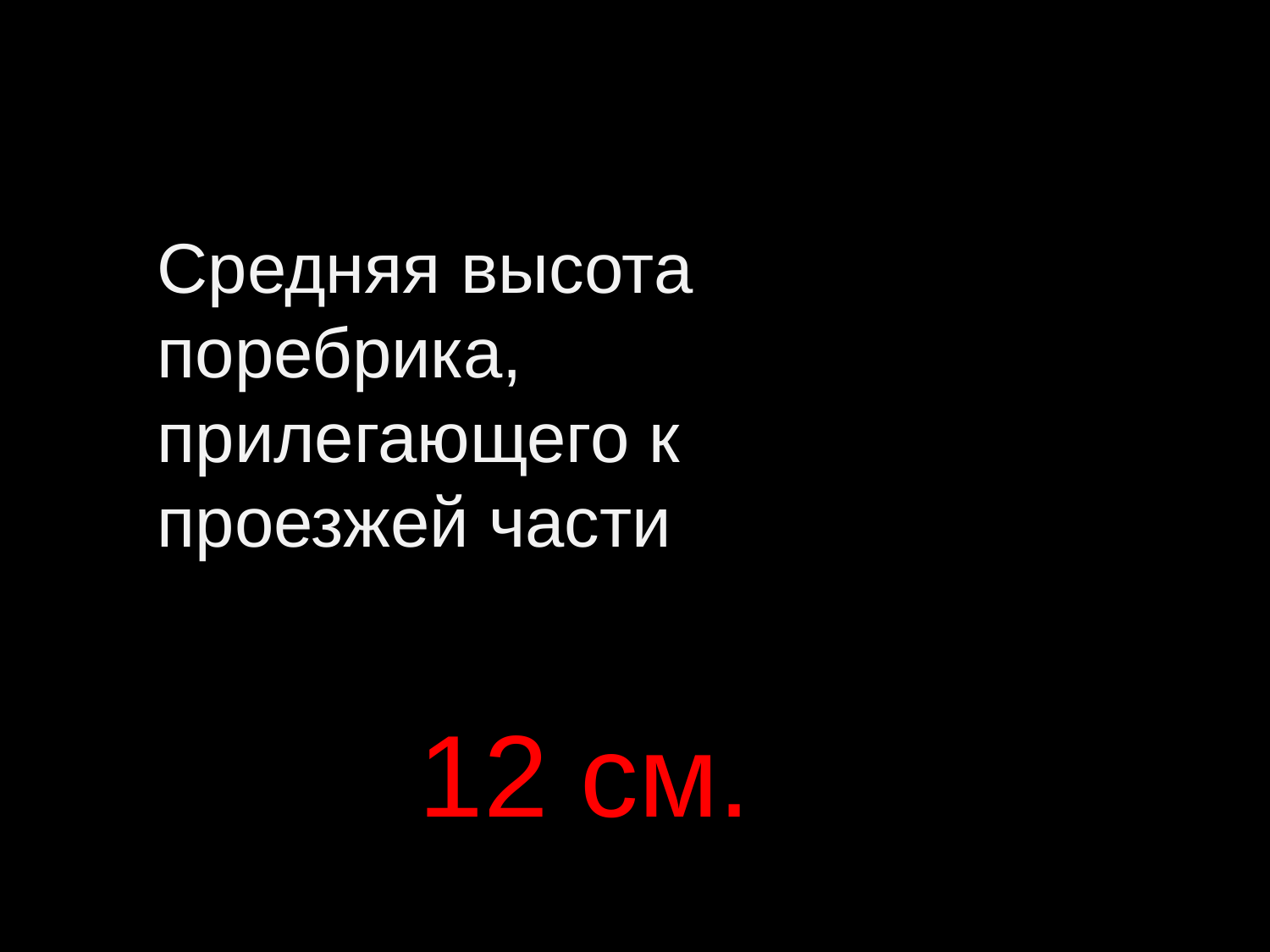

#
Средняя высота поребрика, прилегающего к проезжей части

12 см.